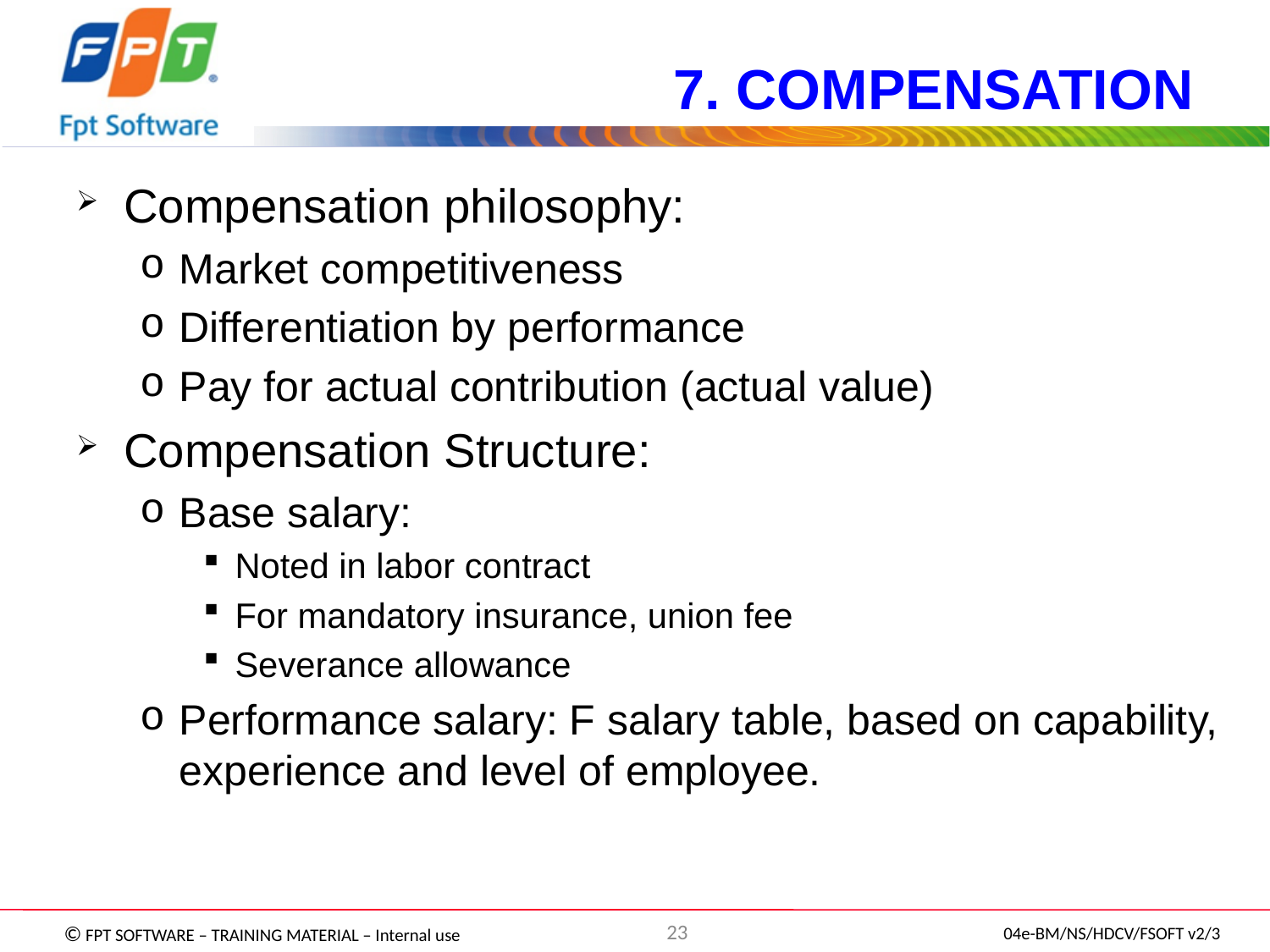

# 7. COMPENSATION
Compensation philosophy:
Market competitiveness
Differentiation by performance
Pay for actual contribution (actual value)
Compensation Structure:
Base salary:
Noted in labor contract
For mandatory insurance, union fee
Severance allowance
Performance salary: F salary table, based on capability, experience and level of employee.

23